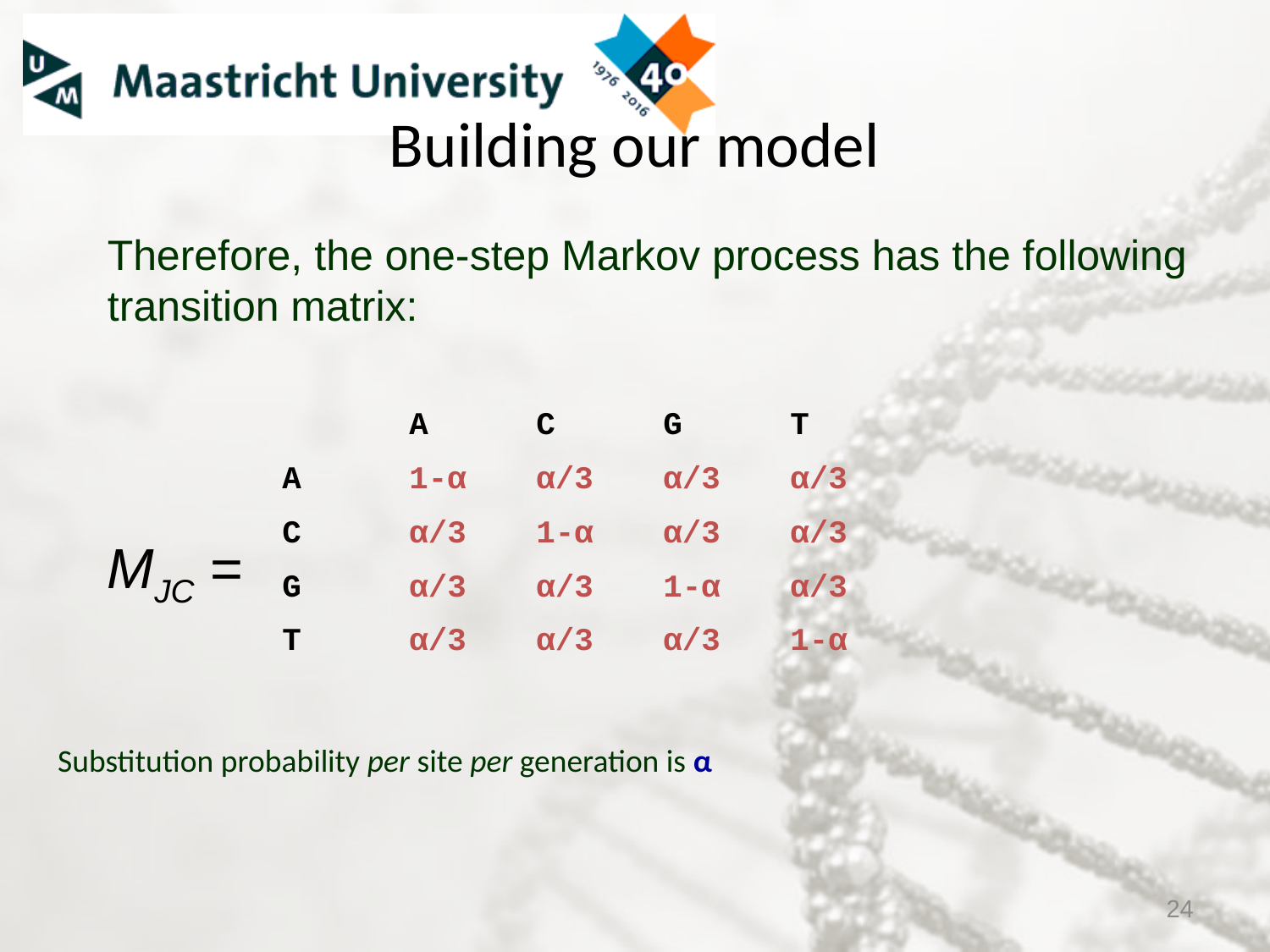

Building our model
Therefore, the one-step Markov process has the following transition matrix:

MJC =
	A	C	G	T
A	1-α	α/3	α/3	α/3
C	α/3	1-α	α/3	α/3
G	α/3	α/3	1-α	α/3
T	α/3	α/3	α/3	1-α

Substitution probability per site per generation is α
24